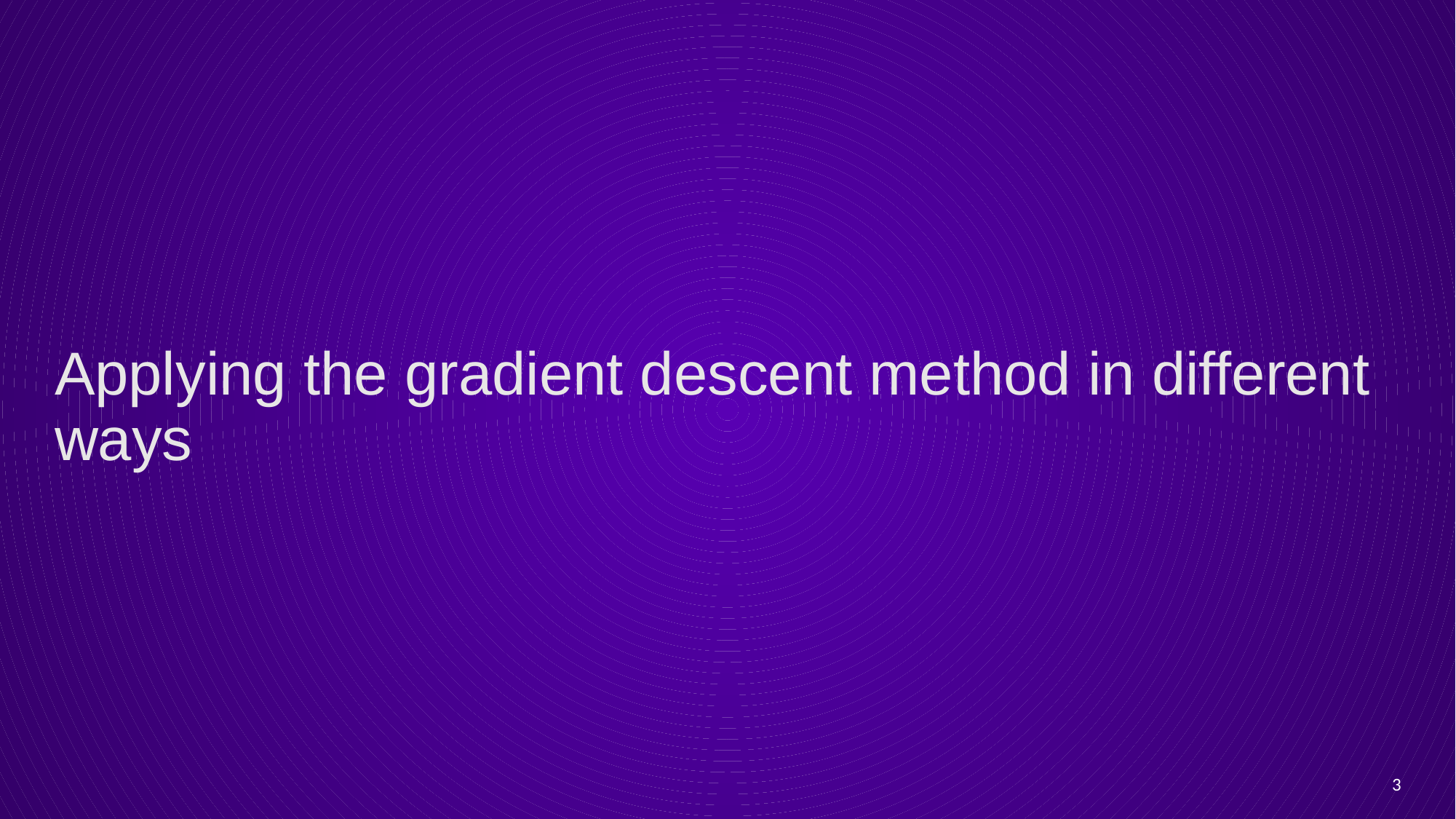

Applying the gradient descent method in different ways

3